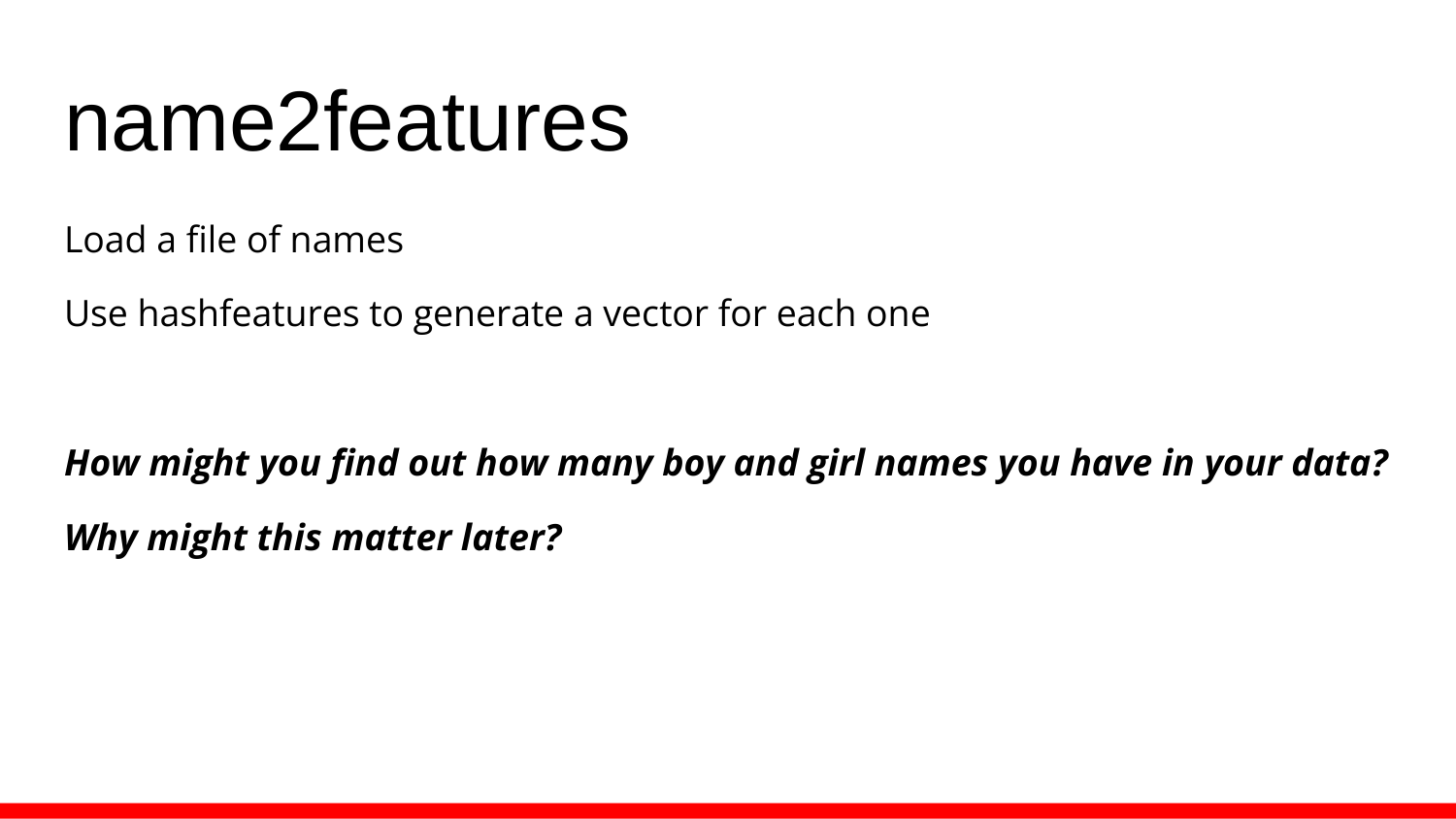

# name2features
Load a file of names
Use hashfeatures to generate a vector for each one

How might you find out how many boy and girl names you have in your data?
Why might this matter later?